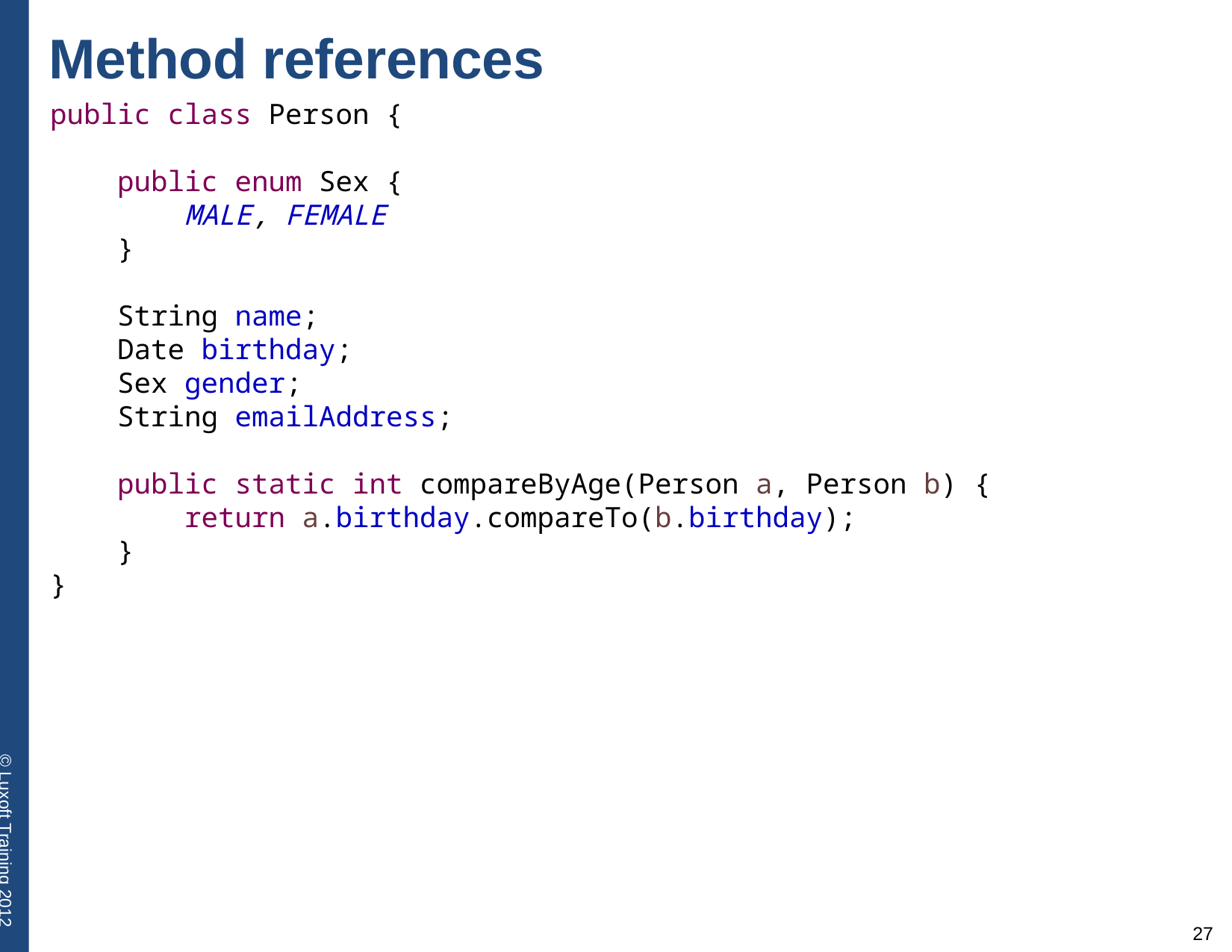

Method references
public class Person {

    public enum Sex {
        MALE, FEMALE
    }

    String name;
    Date birthday;
    Sex gender;
    String emailAddress;

    public static int compareByAge(Person a, Person b) {
        return a.birthday.compareTo(b.birthday);
    }
}